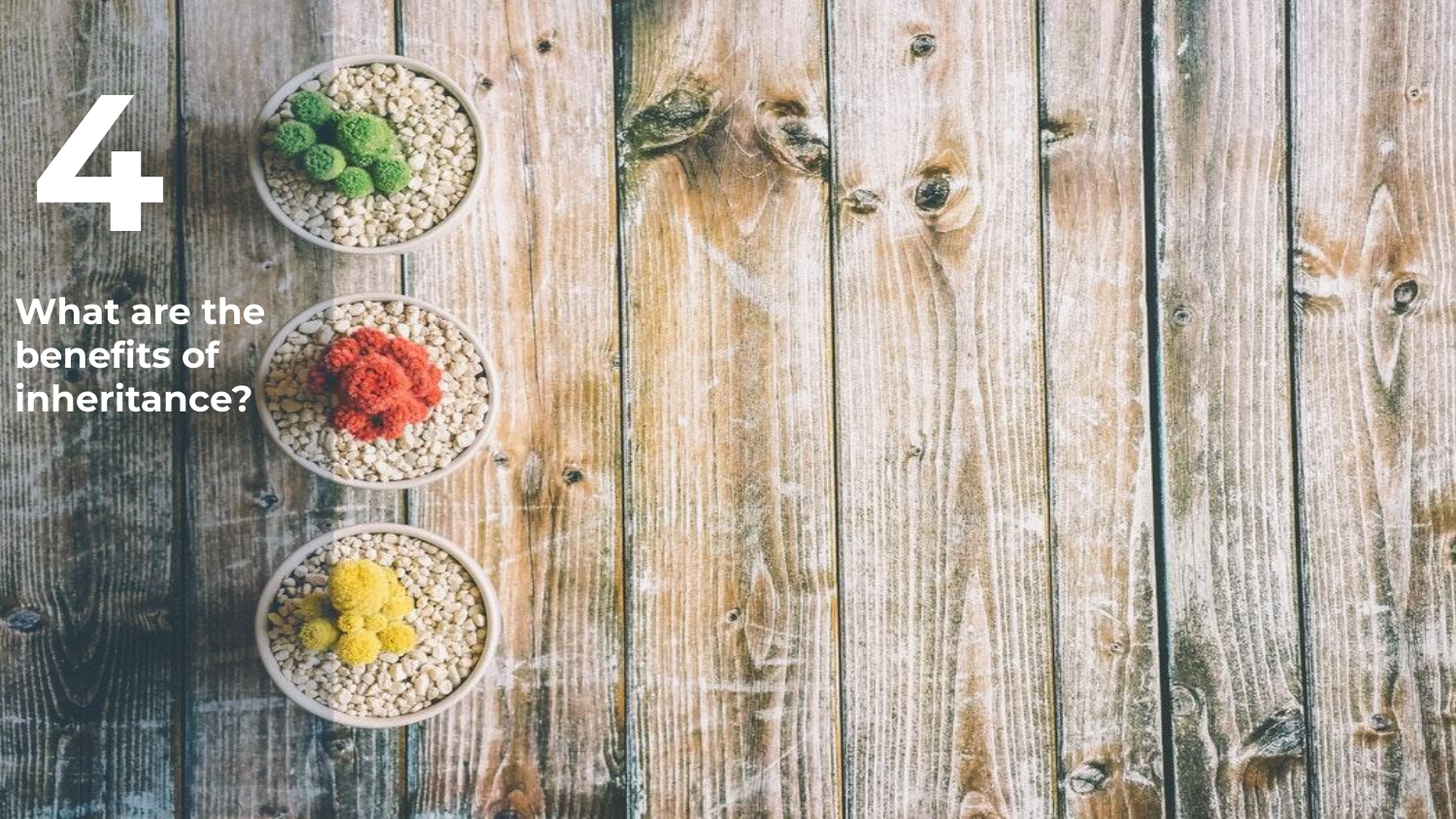

4
What are the benefits of inheritance?